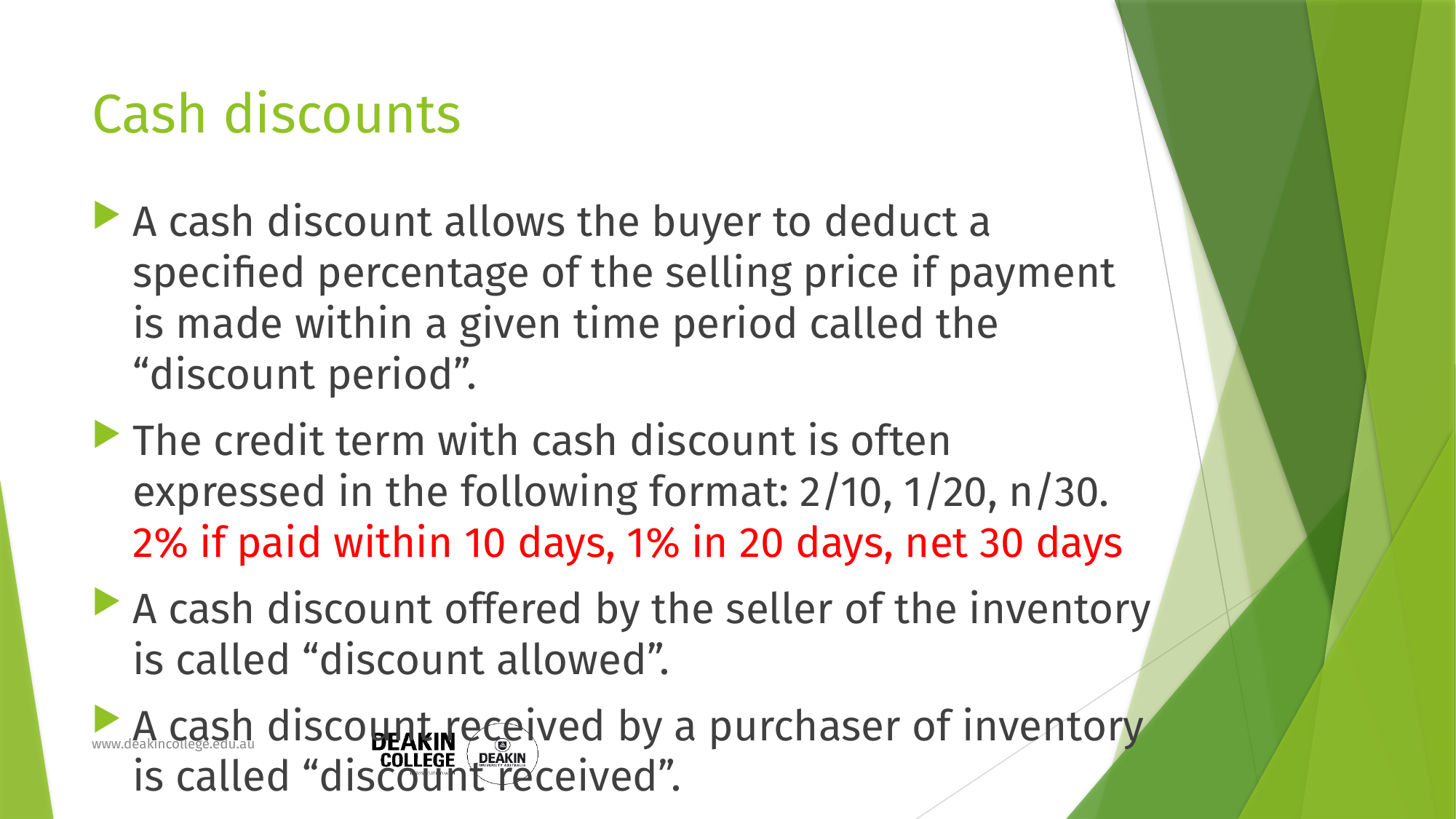

# Cash discounts
A cash discount allows the buyer to deduct a specified percentage of the selling price if payment is made within a given time period called the “discount period”.
The credit term with cash discount is often expressed in the following format: 2/10, 1/20, n/30. 2% if paid within 10 days, 1% in 20 days, net 30 days
A cash discount offered by the seller of the inventory is called “discount allowed”.
A cash discount received by a purchaser of inventory is called “discount received”.
www.deakincollege.edu.au